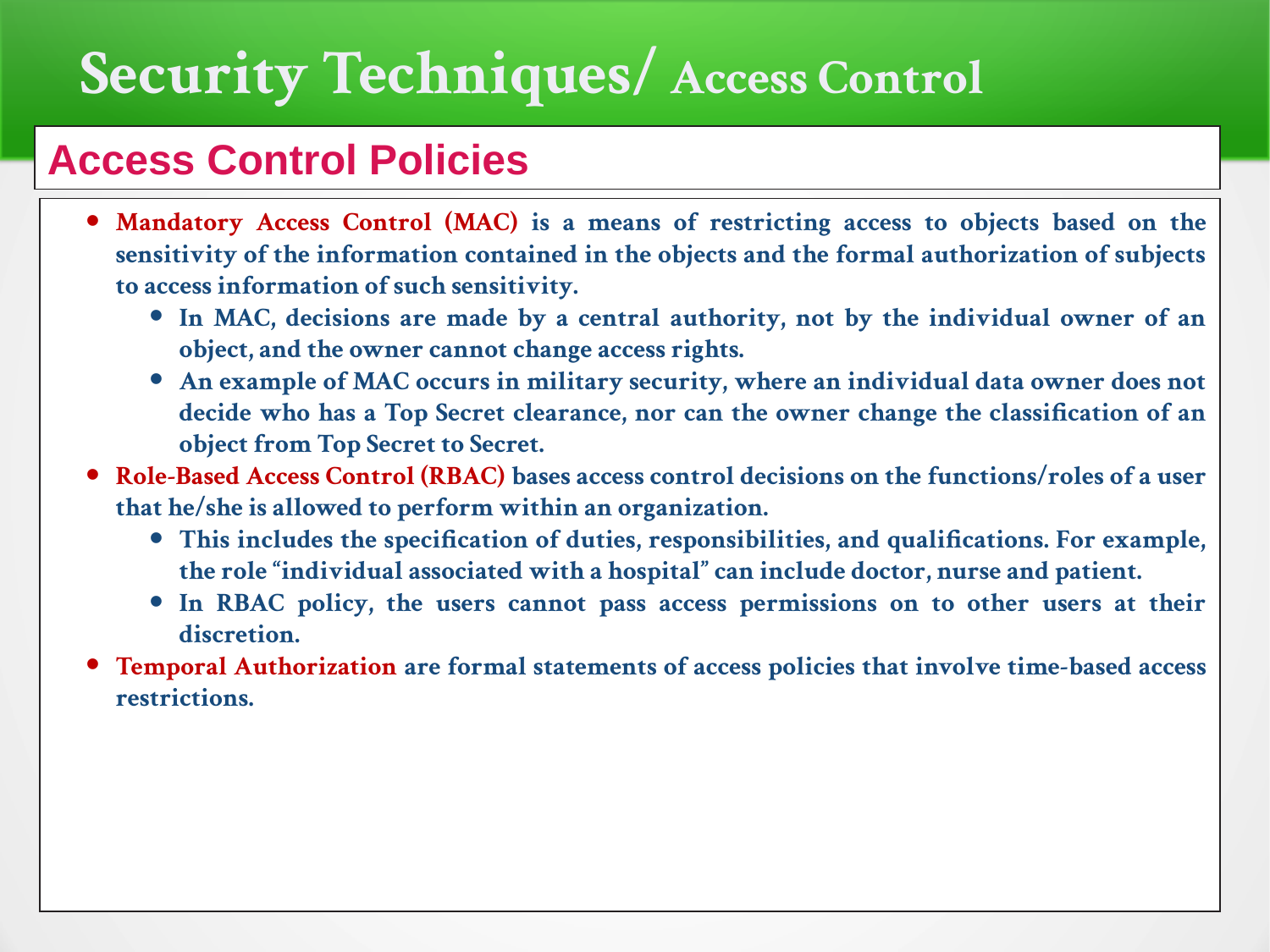

Security Techniques/ Access Control
Access Control Policies
Mandatory Access Control (MAC) is a means of restricting access to objects based on the sensitivity of the information contained in the objects and the formal authorization of subjects to access information of such sensitivity.
In MAC, decisions are made by a central authority, not by the individual owner of an object, and the owner cannot change access rights.
An example of MAC occurs in military security, where an individual data owner does not decide who has a Top Secret clearance, nor can the owner change the classification of an object from Top Secret to Secret.
Role-Based Access Control (RBAC) bases access control decisions on the functions/roles of a user that he/she is allowed to perform within an organization.
This includes the specification of duties, responsibilities, and qualifications. For example, the role “individual associated with a hospital” can include doctor, nurse and patient.
In RBAC policy, the users cannot pass access permissions on to other users at their discretion.
Temporal Authorization are formal statements of access policies that involve time-based access restrictions.